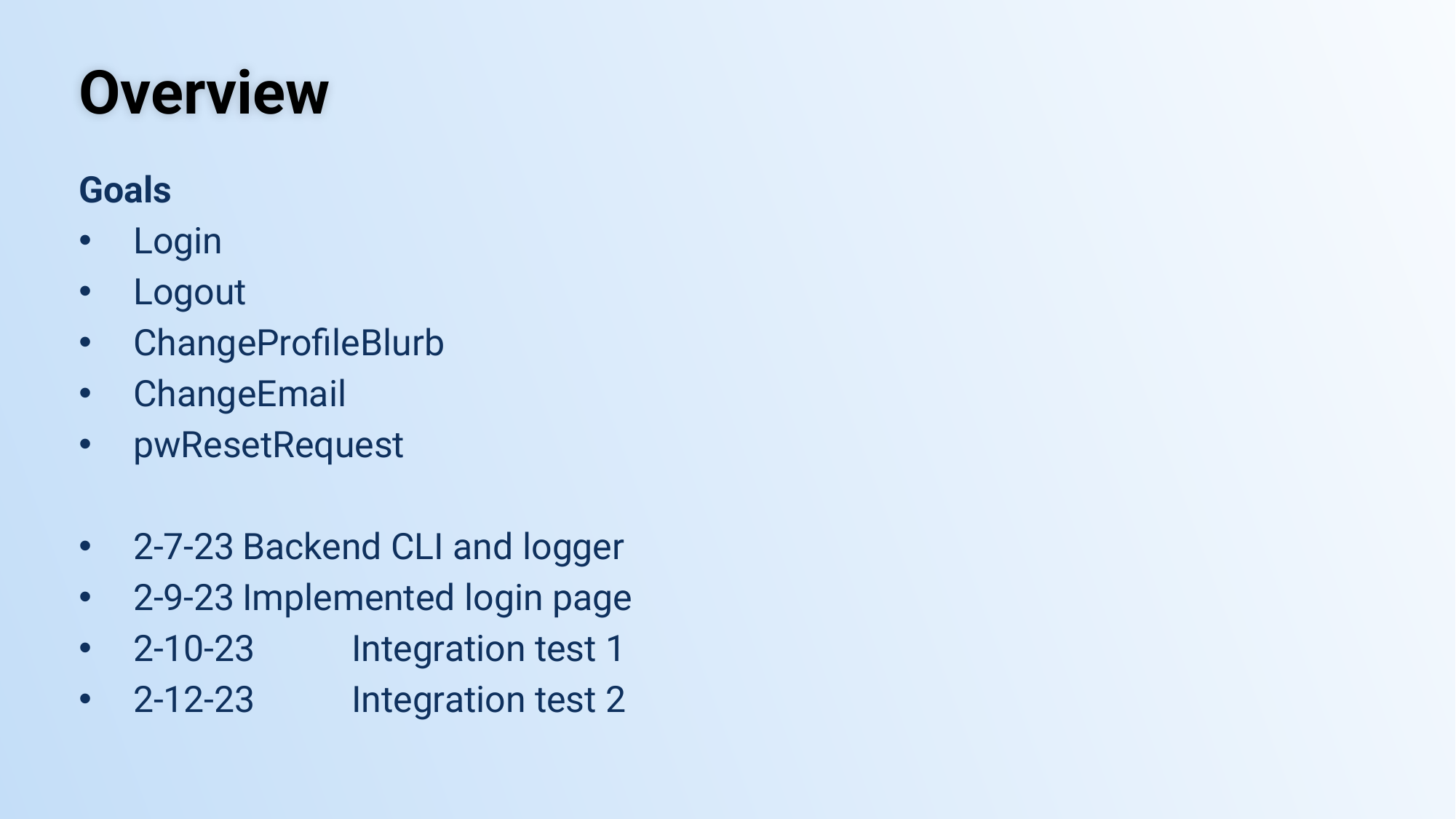

# Overview
Goals
Login
Logout
ChangeProfileBlurb
ChangeEmail
pwResetRequest

2-7-23	Backend CLI and logger
2-9-23	Implemented login page
2-10-23	Integration test 1
2-12-23	Integration test 2